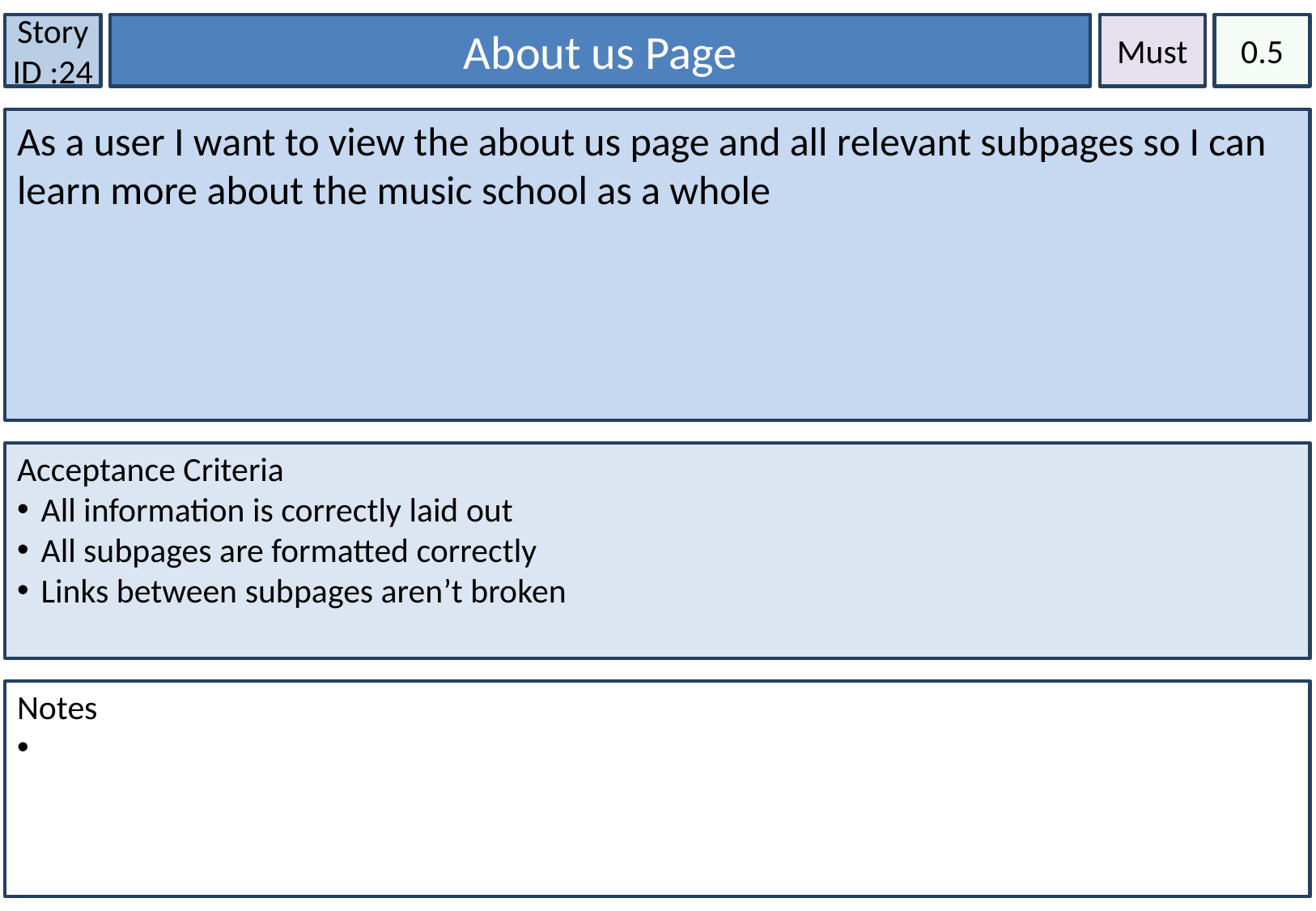

Story ID :24
About us Page
Must
0.5
As a user I want to view the about us page and all relevant subpages so I can learn more about the music school as a whole
Acceptance Criteria
All information is correctly laid out
All subpages are formatted correctly
Links between subpages aren’t broken
Notes